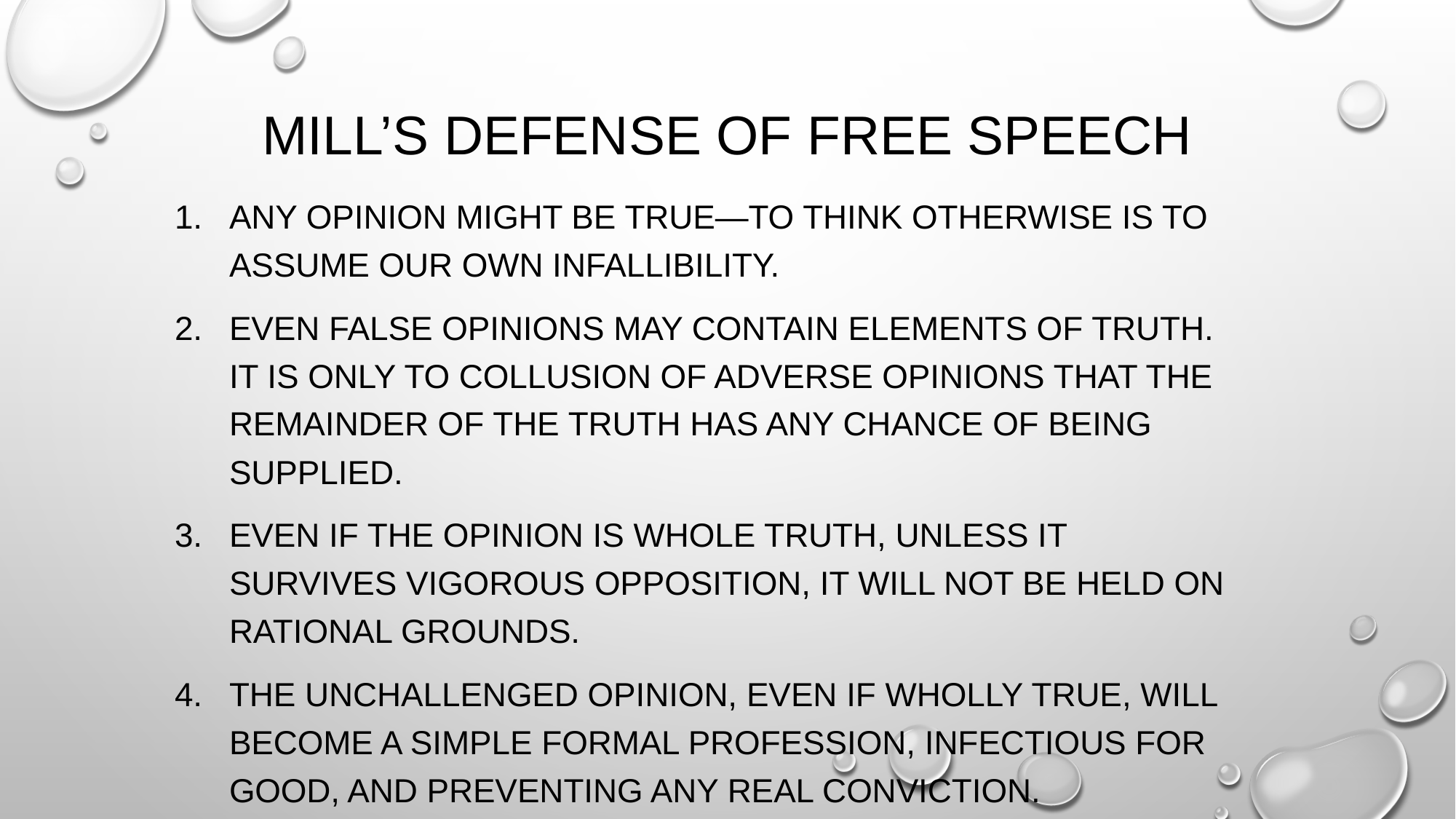

# Mill’s Defense of Free Speech
Any opinion might be true—to think otherwise is to assume our own infallibility.
Even false opinions may contain elements of truth. It is only to collusion of adverse opinions that the remainder of the truth has any chance of being supplied.
Even if the opinion is whole truth, unless it survives vigorous opposition, it will not be held on rational grounds.
The unchallenged opinion, even if wholly true, will become a simple formal profession, infectious for good, and preventing any real conviction.